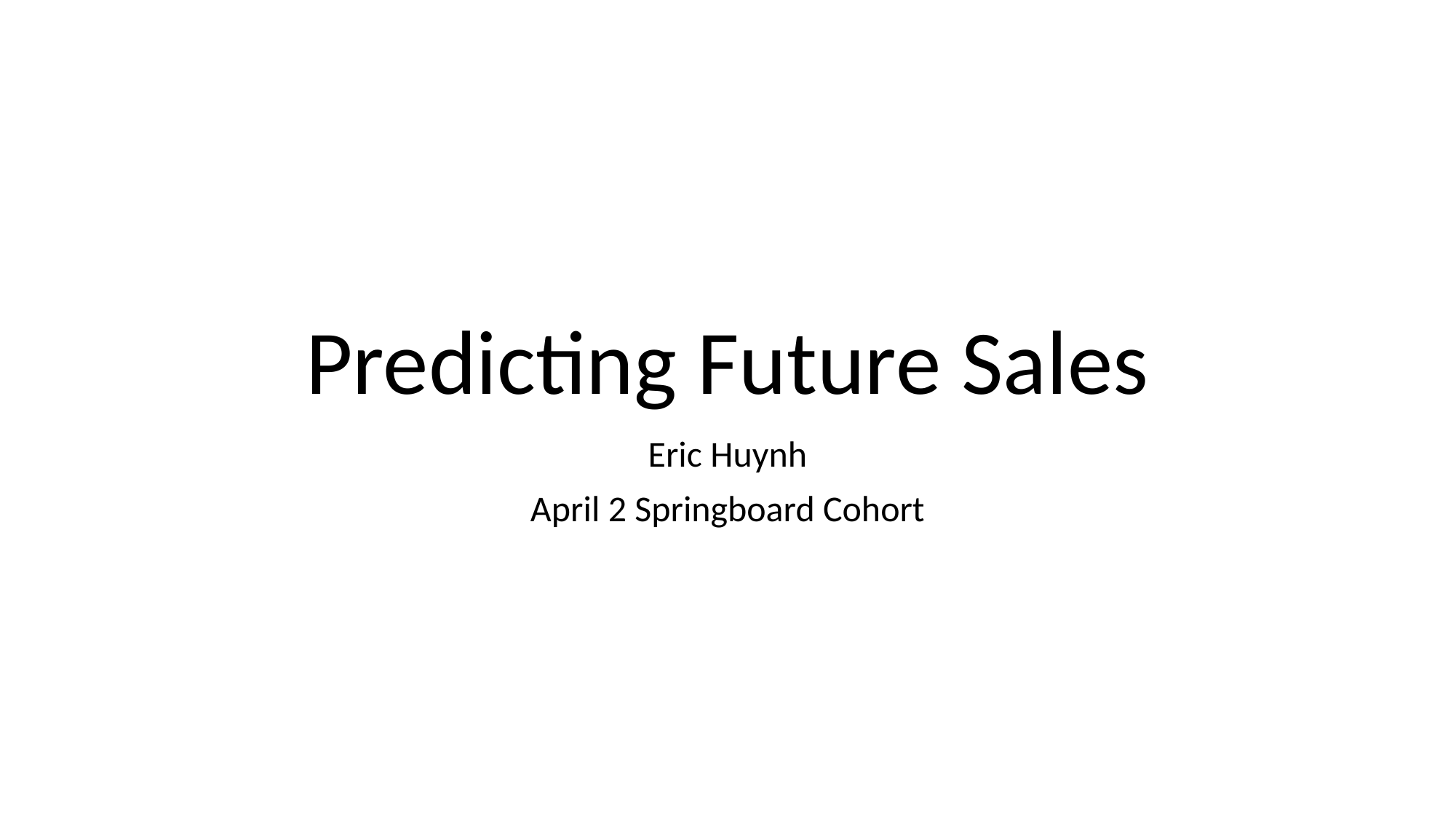

# Predicting Future Sales
Eric Huynh
April 2 Springboard Cohort